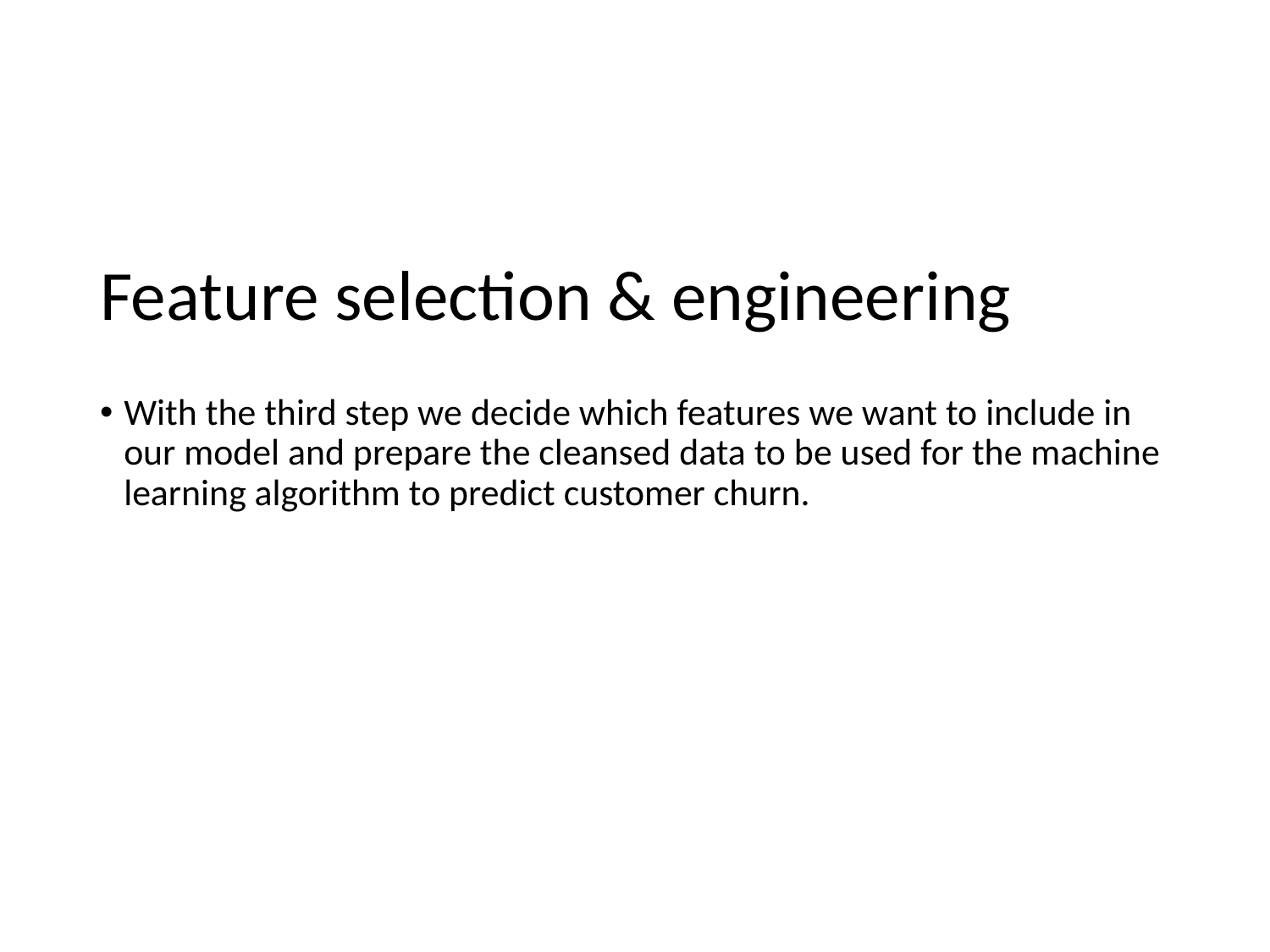

Feature selection & engineering
With the third step we decide which features we want to include in our model and prepare the cleansed data to be used for the machine learning algorithm to predict customer churn.